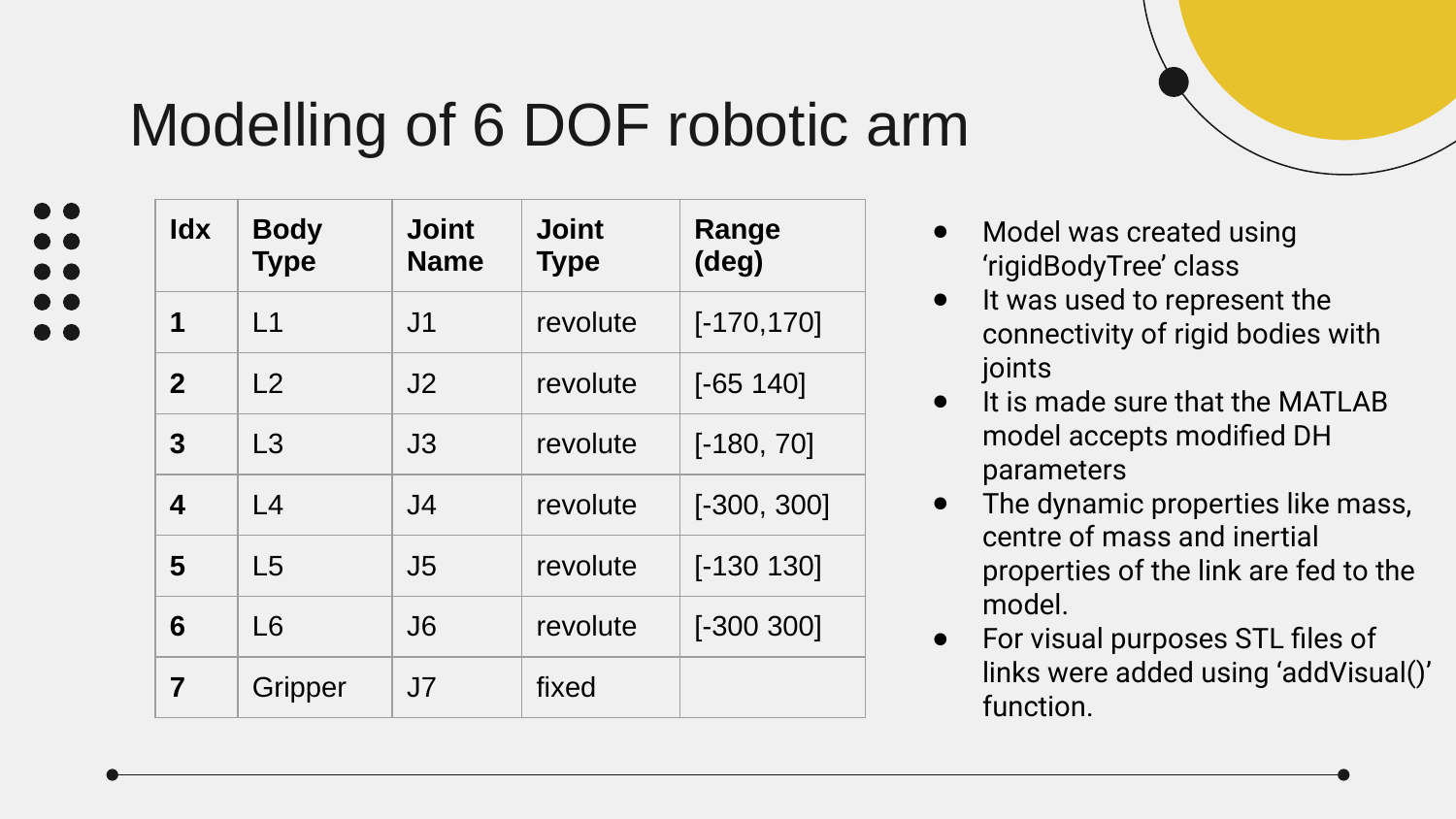

# Modelling of 6 DOF robotic arm

| Idx | Body Type | Joint Name | Joint Type | Range (deg) |
| --- | --- | --- | --- | --- |
| 1 | L1 | J1 | revolute | [-170,170] |
| 2 | L2 | J2 | revolute | [-65 140] |
| 3 | L3 | J3 | revolute | [-180, 70] |
| 4 | L4 | J4 | revolute | [-300, 300] |
| 5 | L5 | J5 | revolute | [-130 130] |
| 6 | L6 | J6 | revolute | [-300 300] |
| 7 | Gripper | J7 | fixed |  |
Model was created using ‘rigidBodyTree’ class
It was used to represent the connectivity of rigid bodies with joints
It is made sure that the MATLAB model accepts modified DH parameters
The dynamic properties like mass, centre of mass and inertial properties of the link are fed to the model.
For visual purposes STL files of links were added using ‘addVisual()’ function.